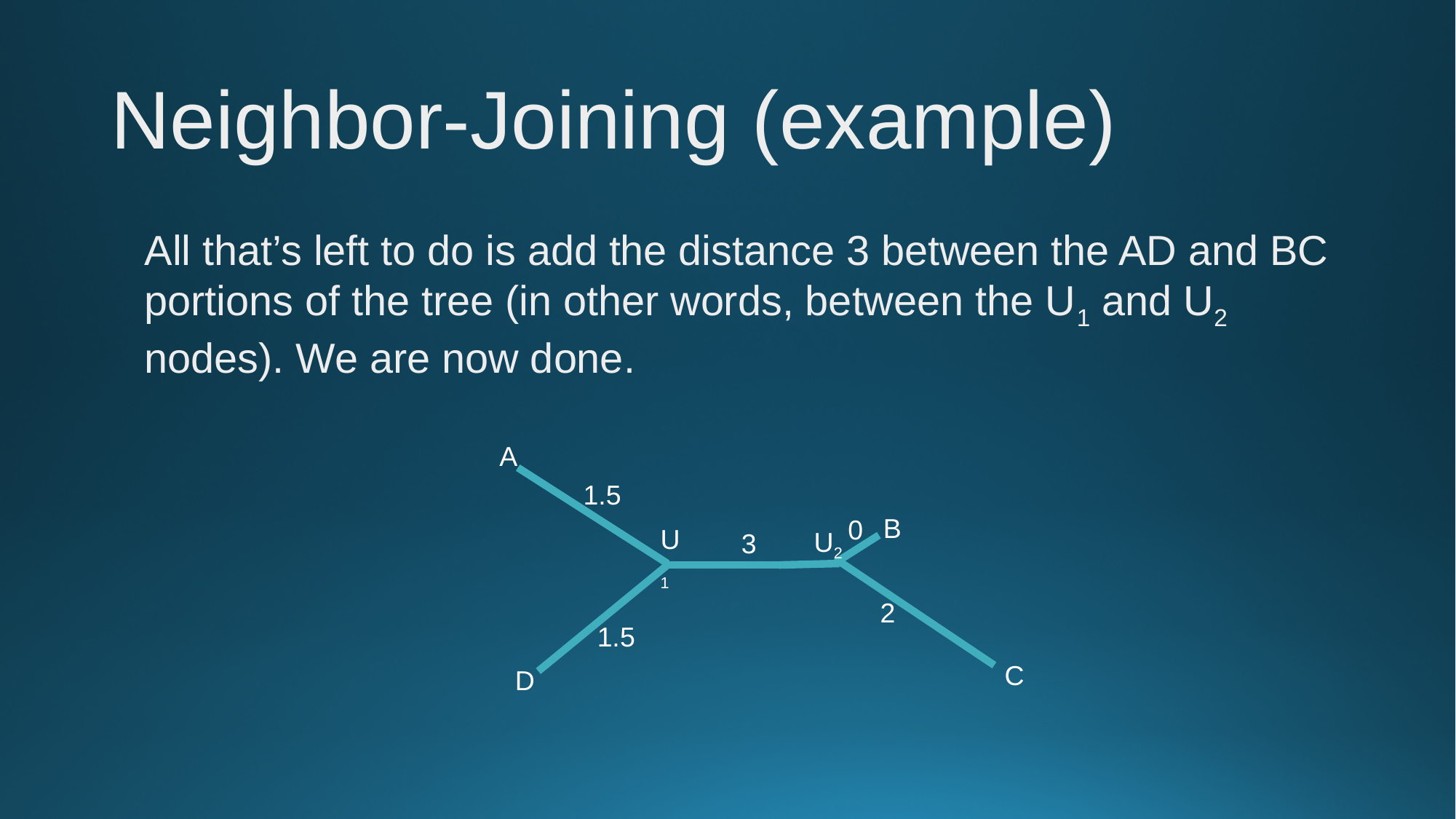

# Neighbor-Joining (example)
All that’s left to do is add the distance 3 between the AD and BC portions of the tree (in other words, between the U1 and U2 nodes). We are now done.
A
1.5
B
0
U1
U2
3
2
1.5
C
D